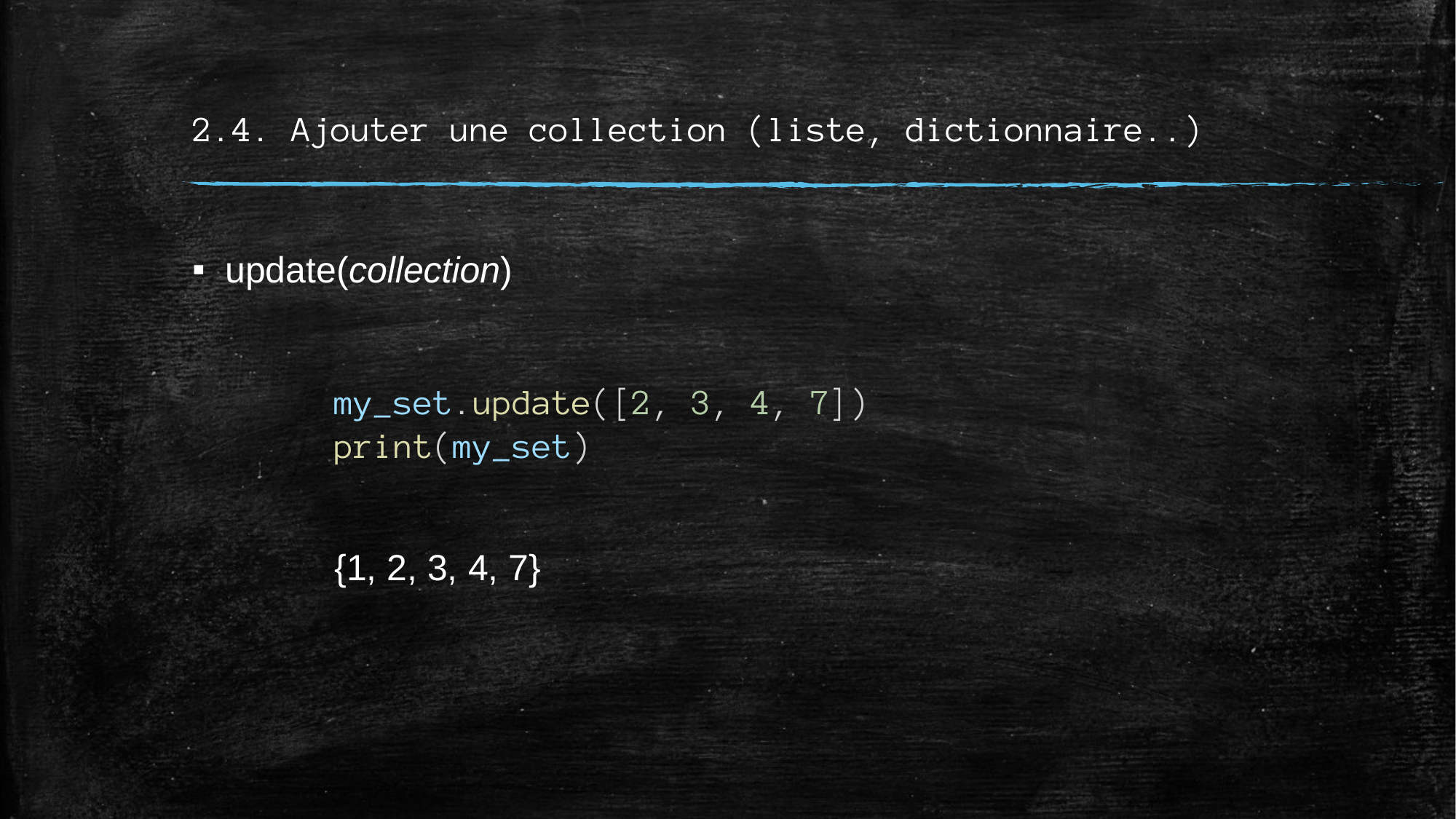

# 2.4. Ajouter une collection (liste, dictionnaire..)
update(collection)
my_set.update([2, 3, 4, 7])
print(my_set)
{1, 2, 3, 4, 7}